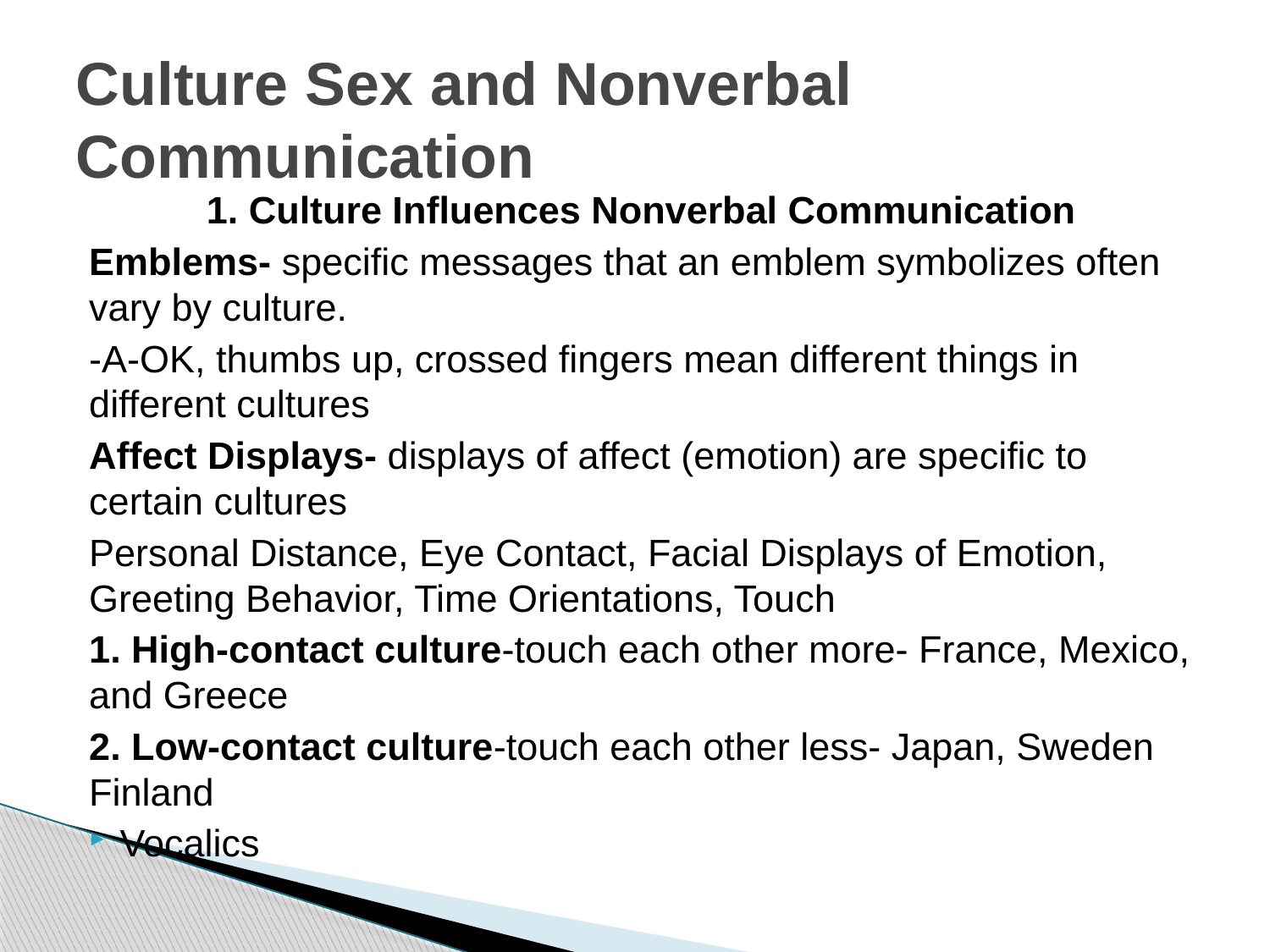

# Culture Sex and Nonverbal Communication
1. Culture Influences Nonverbal Communication
Emblems- specific messages that an emblem symbolizes often vary by culture.
-A-OK, thumbs up, crossed fingers mean different things in different cultures
Affect Displays- displays of affect (emotion) are specific to certain cultures
Personal Distance, Eye Contact, Facial Displays of Emotion, Greeting Behavior, Time Orientations, Touch
1. High-contact culture-touch each other more- France, Mexico, and Greece
2. Low-contact culture-touch each other less- Japan, Sweden Finland
Vocalics